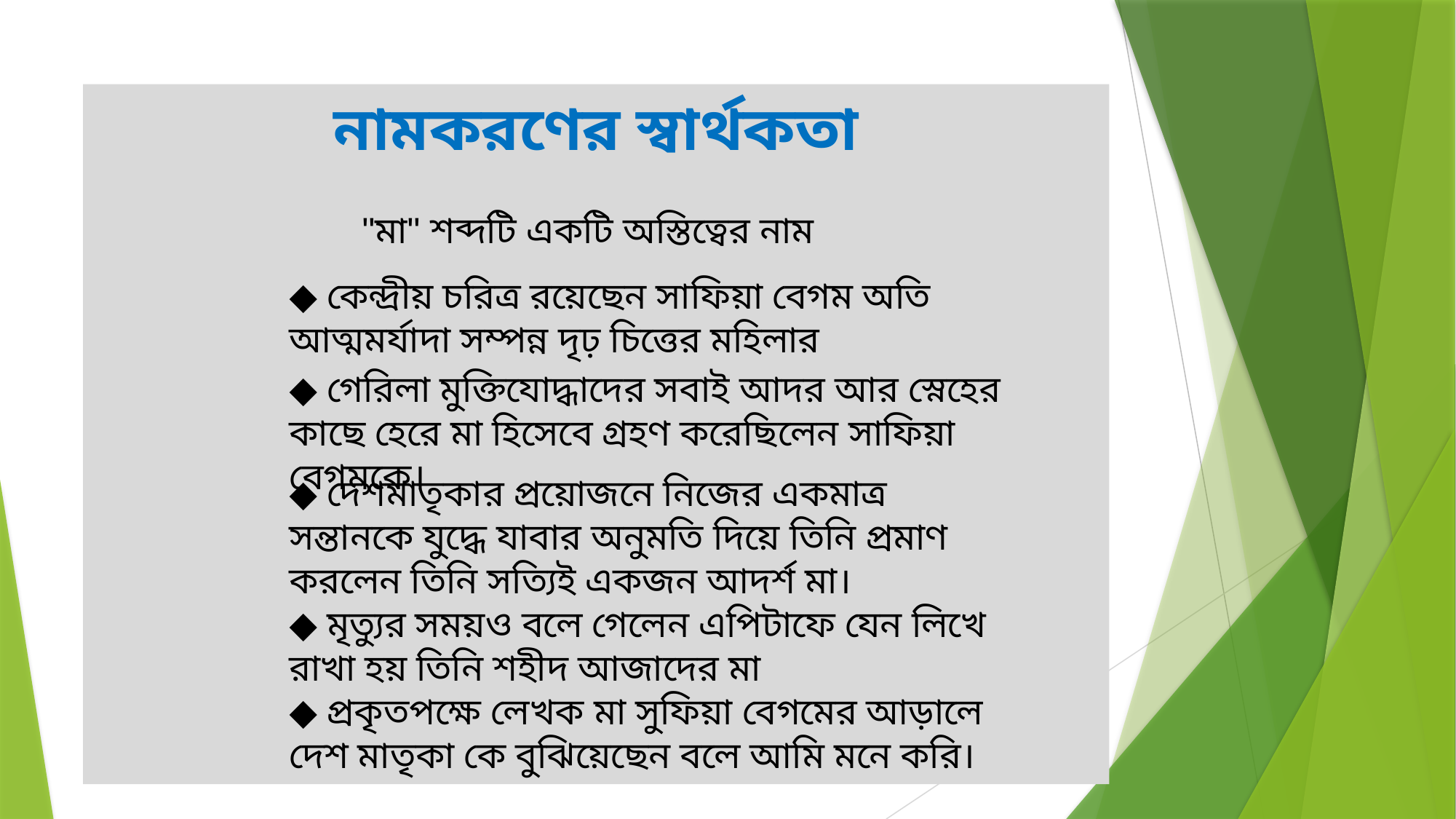

# নামকরণের স্বার্থকতা
"মা" শব্দটি একটি অস্তিত্বের নাম
◆ কেন্দ্রীয় চরিত্র রয়েছেন সাফিয়া বেগম অতি আত্মমর্যাদা সম্পন্ন দৃঢ় চিত্তের মহিলার
◆ গেরিলা মুক্তিযোদ্ধাদের সবাই আদর আর স্নেহের কাছে হেরে মা হিসেবে গ্রহণ করেছিলেন সাফিয়া বেগমকে।
◆ দেশমাতৃকার প্রয়োজনে নিজের একমাত্র সন্তানকে যুদ্ধে যাবার অনুমতি দিয়ে তিনি প্রমাণ করলেন তিনি সত্যিই একজন আদর্শ মা।
◆ মৃত্যুর সময়ও বলে গেলেন এপিটাফে যেন লিখে রাখা হয় তিনি শহীদ আজাদের মা
◆ প্রকৃতপক্ষে লেখক মা সুফিয়া বেগমের আড়ালে দেশ মাতৃকা কে বুঝিয়েছেন বলে আমি মনে করি।